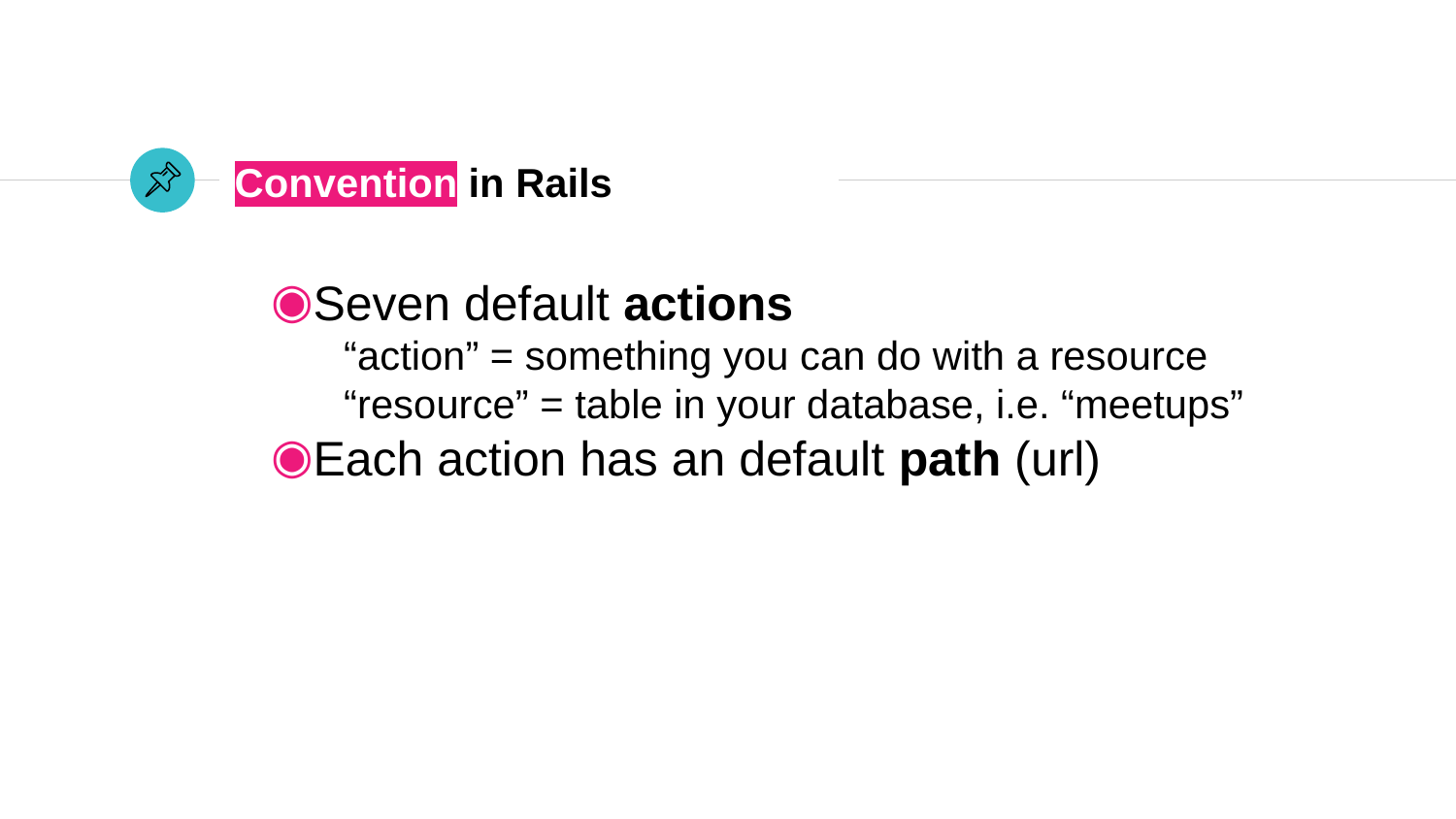

# Convention in Rails

Seven default actions
“action” = something you can do with a resource
“resource” = table in your database, i.e. “meetups”
Each action has an default path (url)